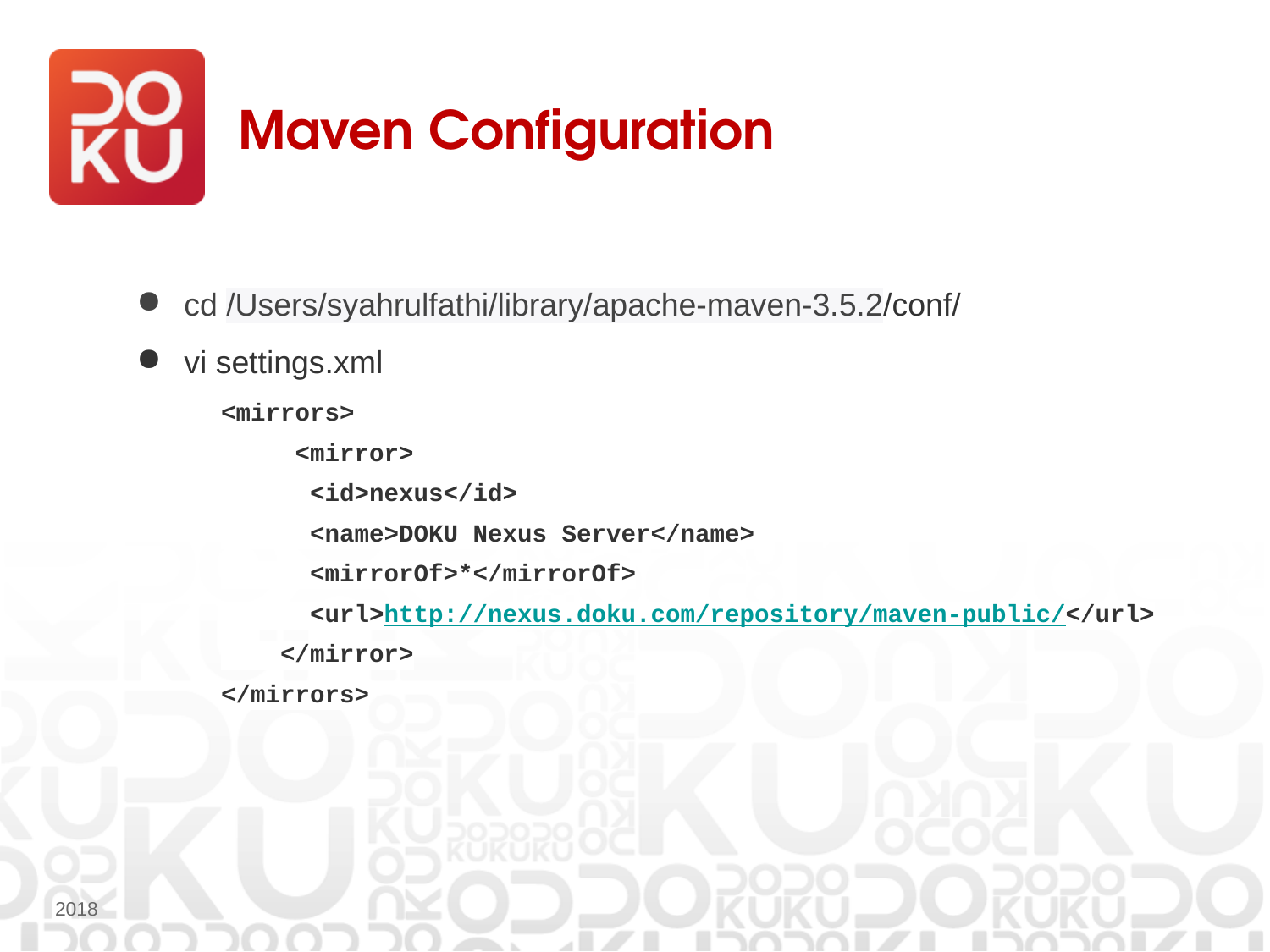

# Maven Configuration
cd /Users/syahrulfathi/library/apache-maven-3.5.2/conf/
vi settings.xml

<mirrors>
     <mirror>
      <id>nexus</id>
      <name>DOKU Nexus Server</name>
      <mirrorOf>*</mirrorOf>
      <url>http://nexus.doku.com/repository/maven-public/</url>
    </mirror>
</mirrors>

2018